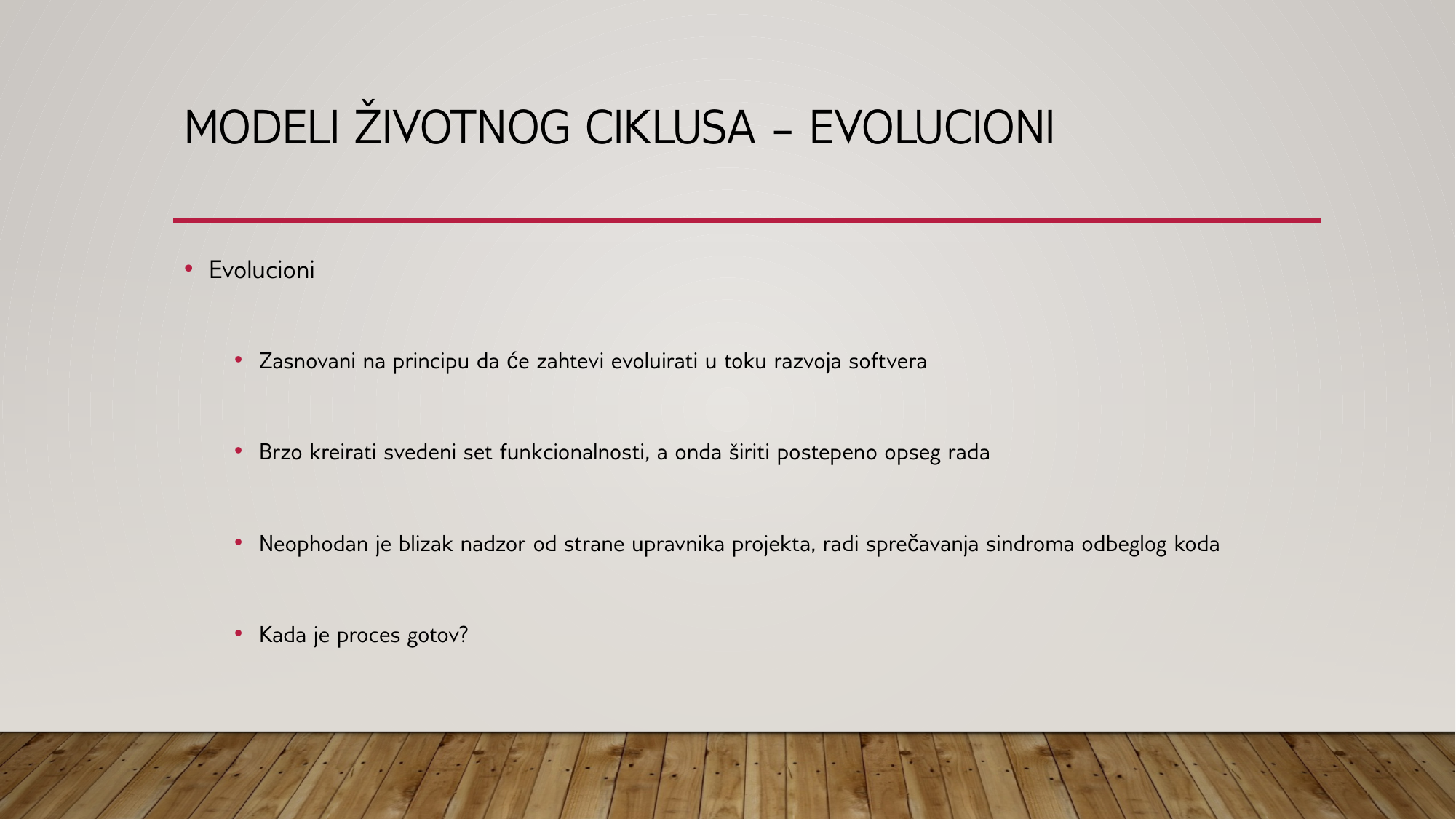

# Modeli životnog ciklusa – EVOLUCIONI
Evolucioni

Zasnovani na principu da će zahtevi evoluirati u toku razvoja softvera

Brzo kreirati svedeni set funkcionalnosti, a onda širiti postepeno opseg rada

Neophodan je blizak nadzor od strane upravnika projekta, radi sprečavanja sindroma odbeglog koda

Kada je proces gotov?